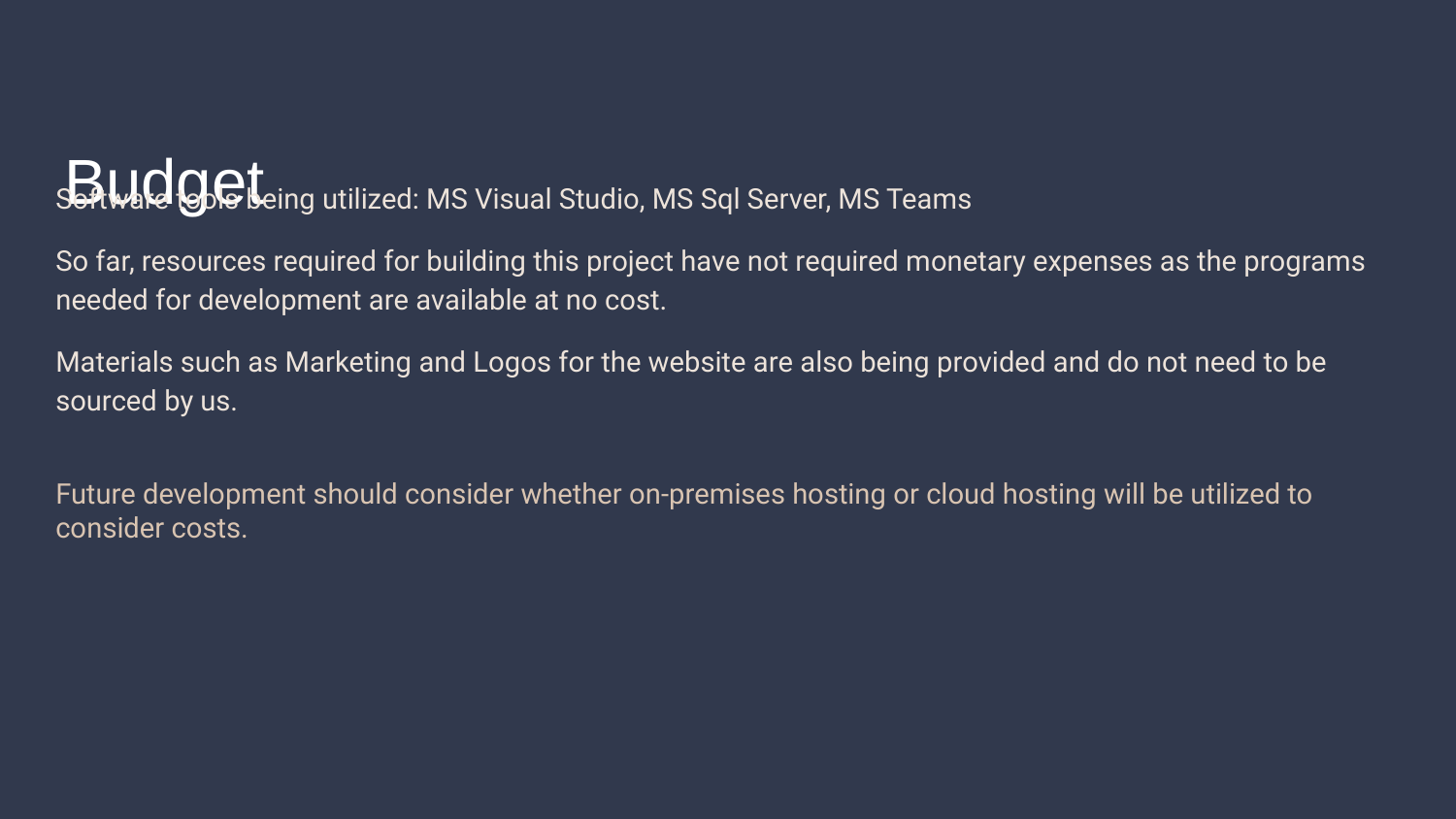

# Budget

Software tools being utilized: MS Visual Studio, MS Sql Server, MS Teams
So far, resources required for building this project have not required monetary expenses as the programs needed for development are available at no cost.
Materials such as Marketing and Logos for the website are also being provided and do not need to be sourced by us.
Future development should consider whether on-premises hosting or cloud hosting will be utilized to consider costs.